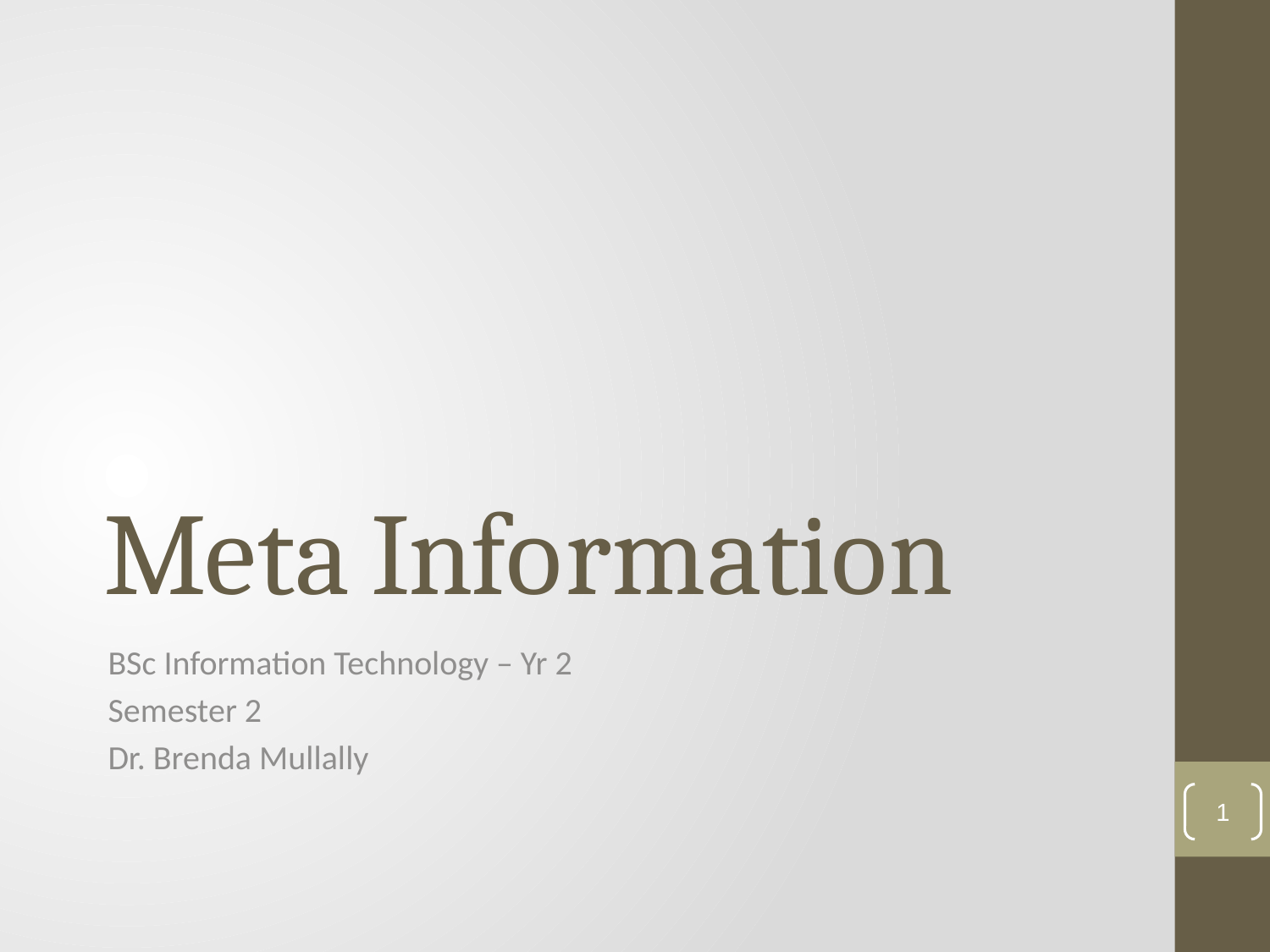

1
# Meta Information
BSc Information Technology – Yr 2
Semester 2
Dr. Brenda Mullally